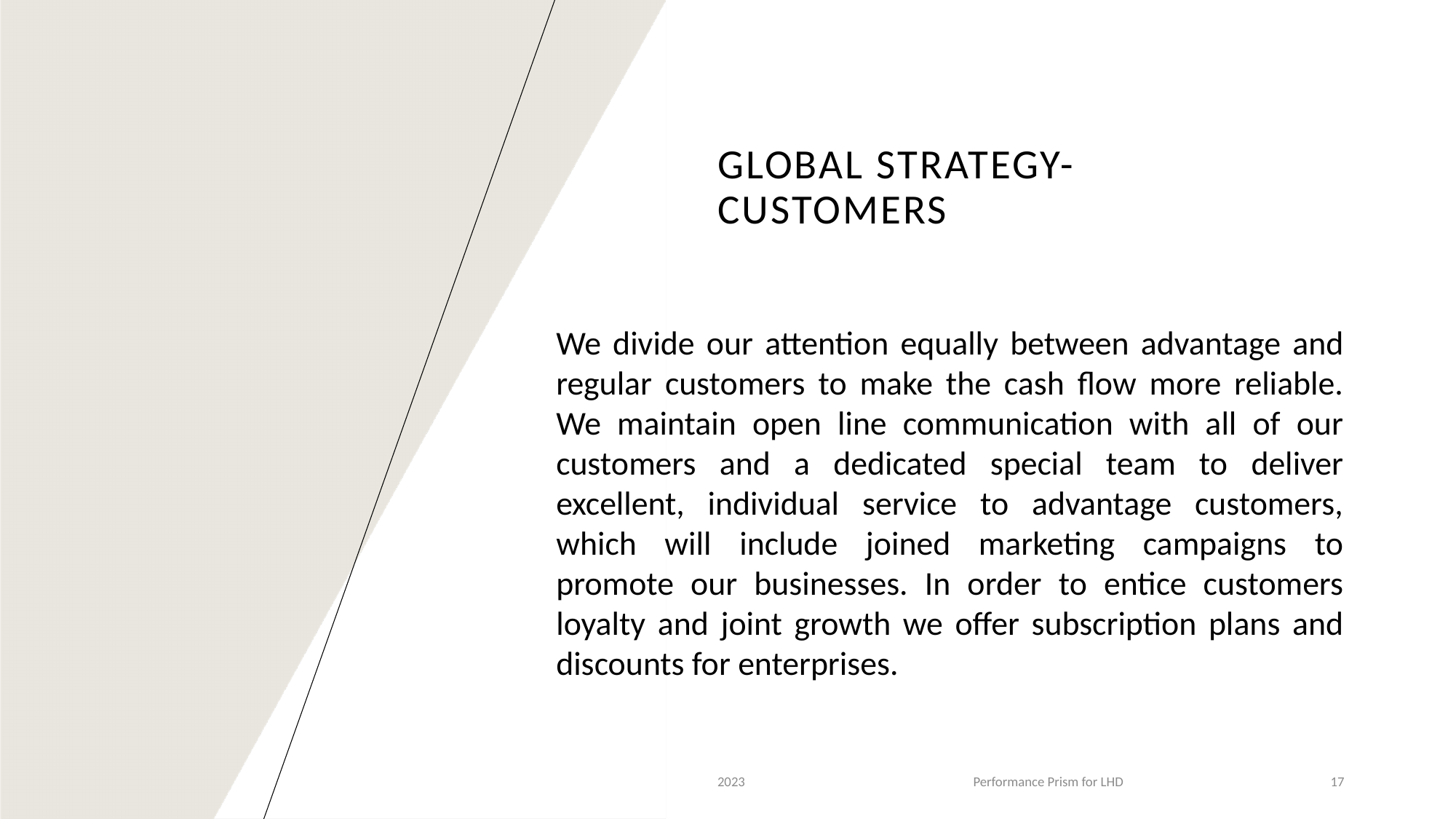

# Global Strategy-  customers
We divide our attention equally between advantage and regular customers to make the cash flow more reliable. We maintain open line communication with all of our customers and a dedicated special team to deliver excellent, individual service to advantage customers, which will include joined marketing campaigns to promote our businesses. In order to entice customers loyalty and joint growth we offer subscription plans and discounts for enterprises.
2023
Performance Prism for LHD
17